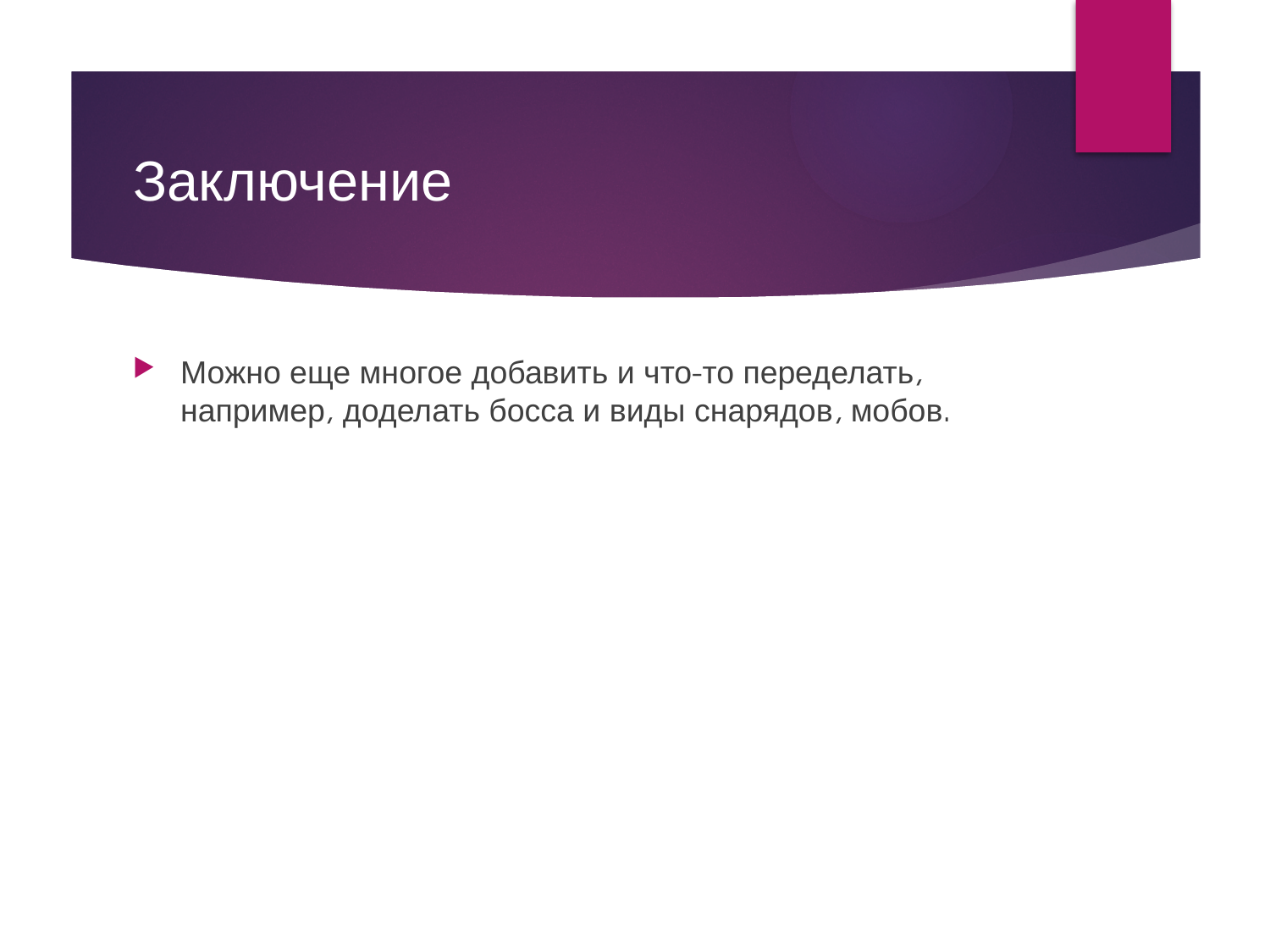

# Заключение
Можно еще многое добавить и что-то переделать, например, доделать босса и виды снарядов, мобов.